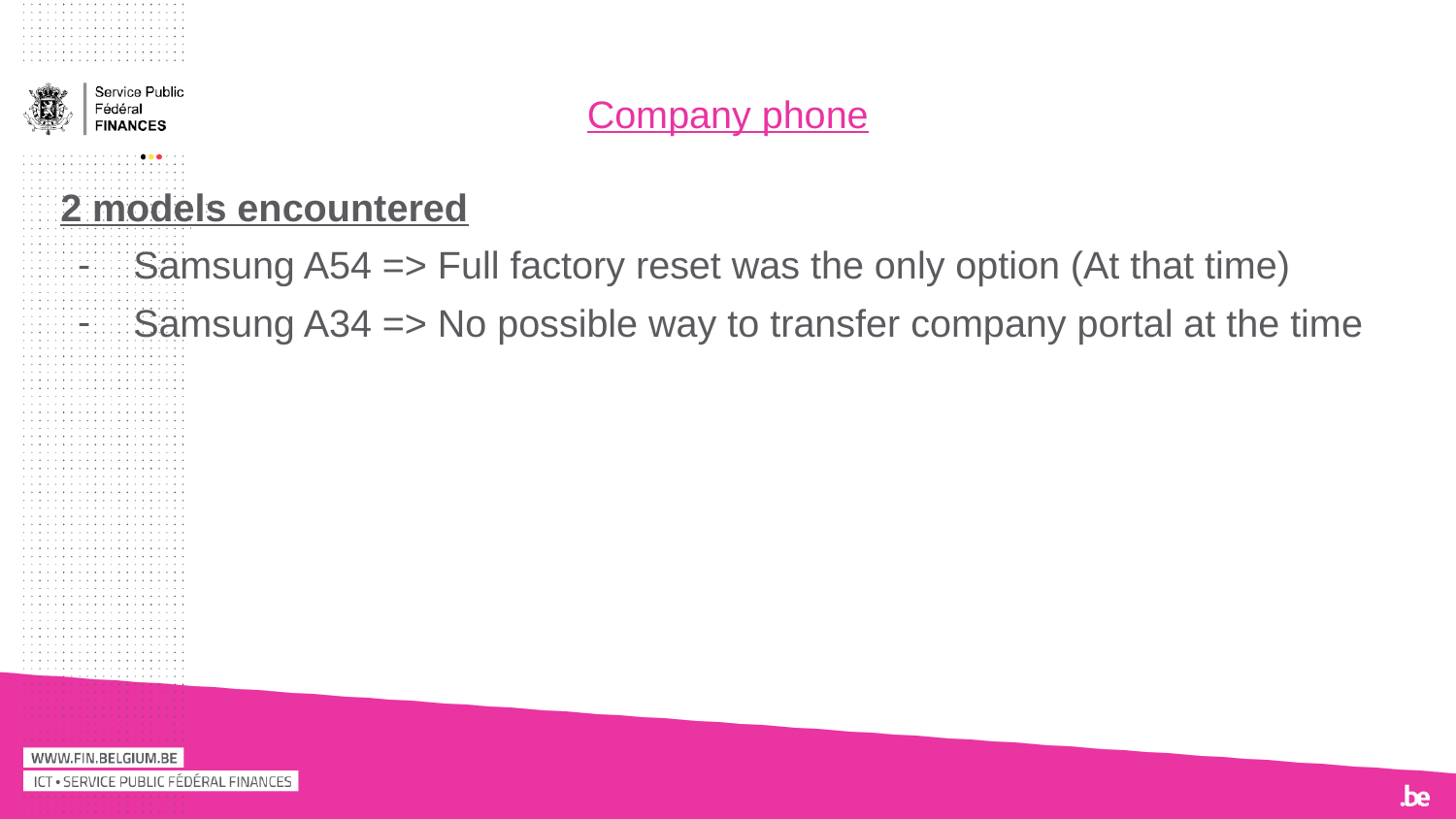

# Company phone
2 models encountered
Samsung A54 => Full factory reset was the only option (At that time)
Samsung A34 => No possible way to transfer company portal at the time